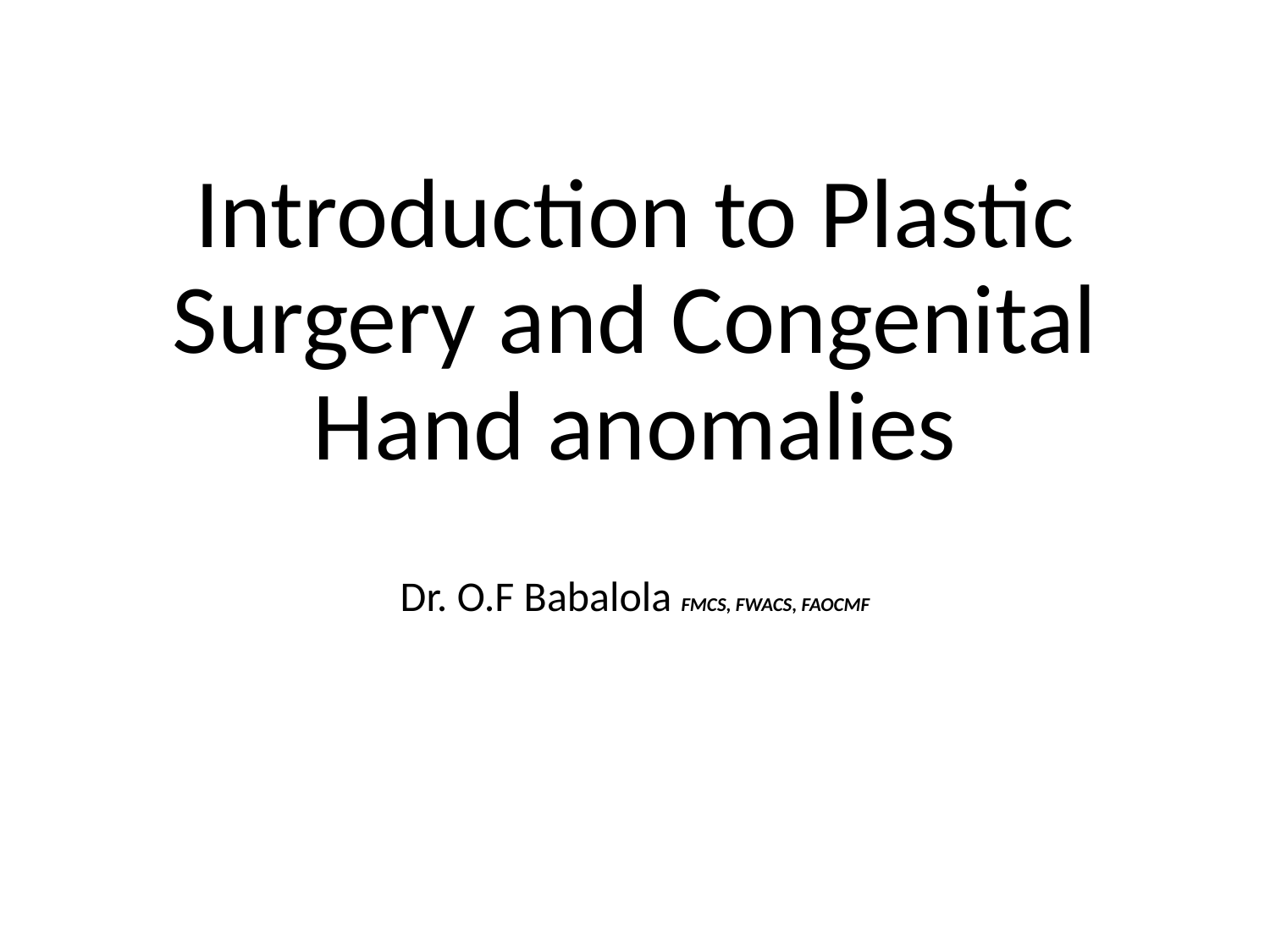

# Introduction to Plastic Surgery and Congenital Hand anomalies

Dr. O.F Babalola FMCS, FWACS, FAOCMF